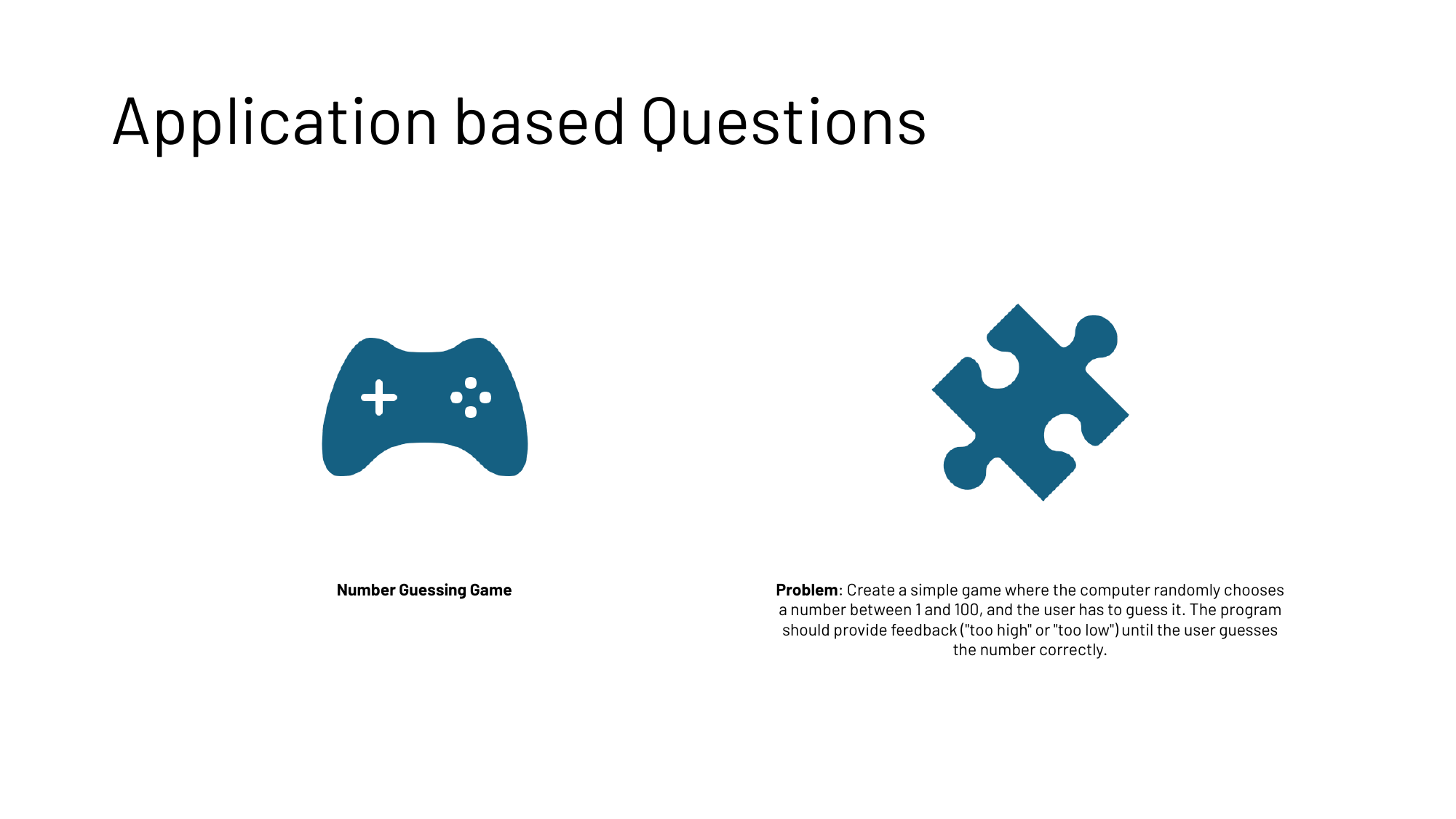

# Application based Questions
Number Guessing Game
Problem: Create a simple game where the computer randomly chooses a number between 1 and 100, and the user has to guess it. The program should provide feedback ("too high" or "too low") until the user guesses the number correctly.